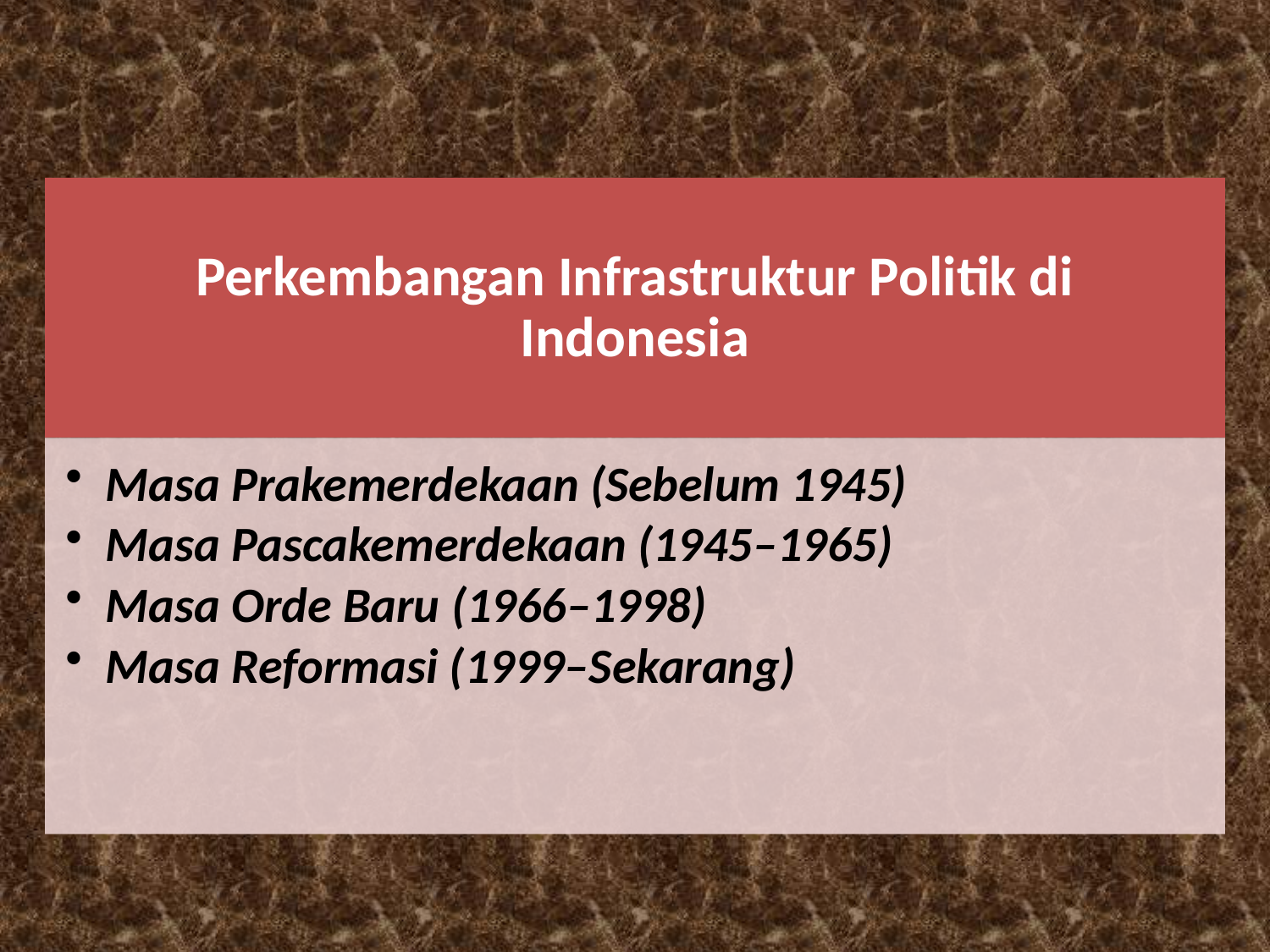

Perkembangan Infrastruktur Politik di Indonesia
Masa Prakemerdekaan (Sebelum 1945)
Masa Pascakemerdekaan (1945–1965)
Masa Orde Baru (1966–1998)
Masa Reformasi (1999–Sekarang)